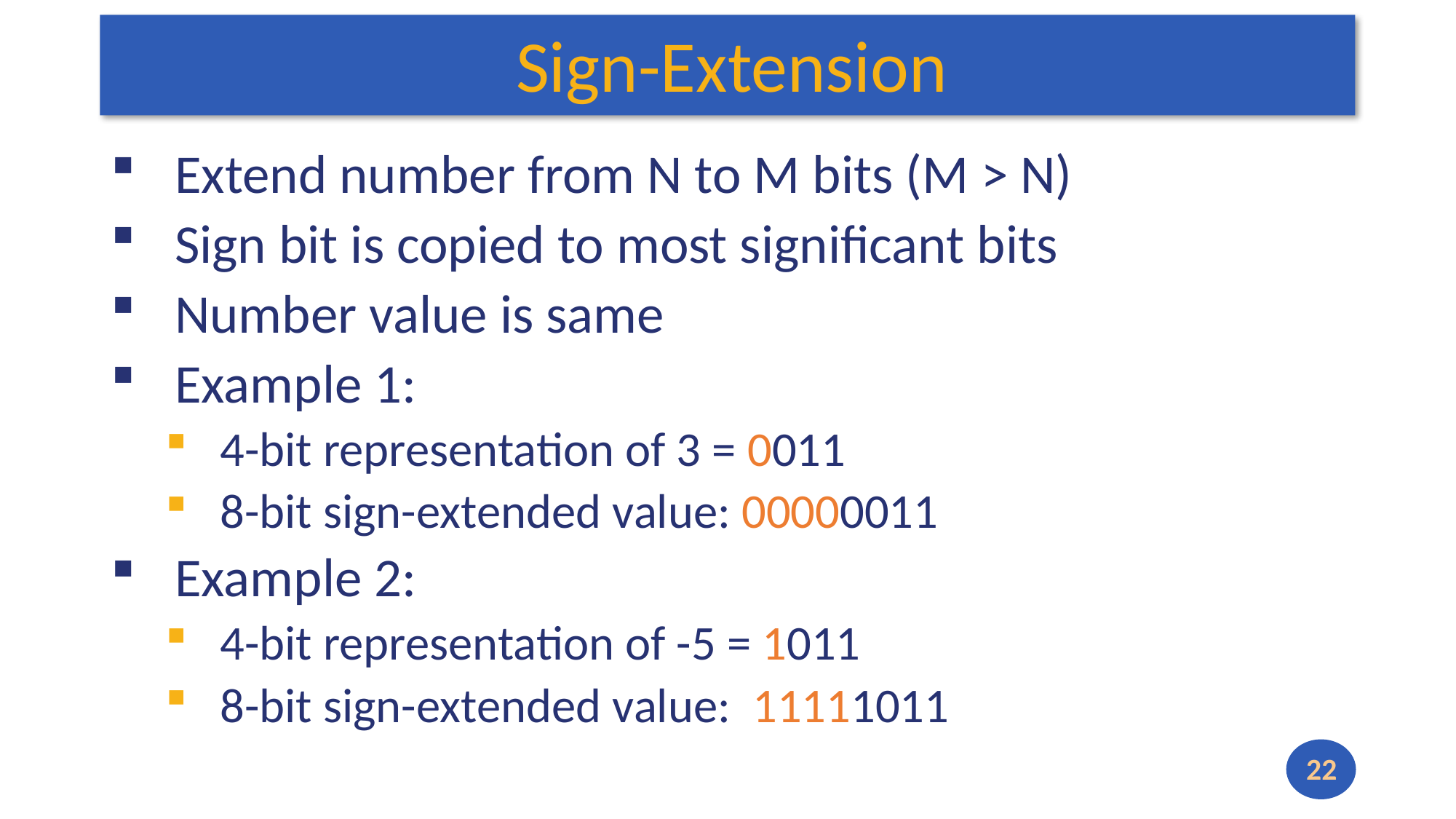

# Sign-Extension
Extend number from N to M bits (M > N)
Sign bit is copied to most significant bits
Number value is same
Example 1:
4-bit representation of 3 = 0011
8-bit sign-extended value: 00000011
Example 2:
4-bit representation of -5 = 1011
8-bit sign-extended value:  11111011
22